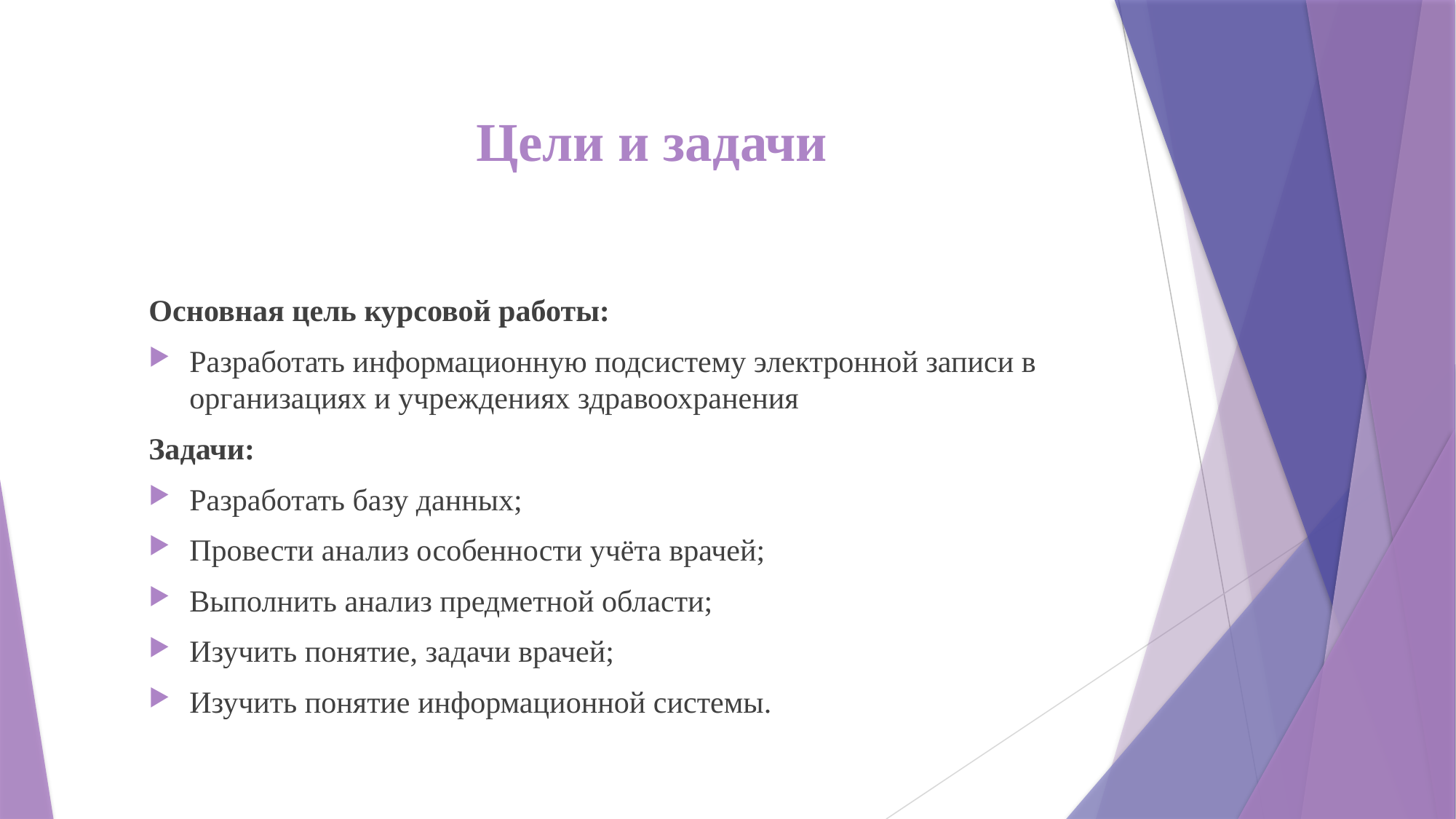

# Цели и задачи
Основная цель курсовой работы:
Разработать информационную подсистему электронной записи в организациях и учреждениях здравоохранения
Задачи:
Разработать базу данных;
Провести анализ особенности учёта врачей;
Выполнить анализ предметной области;
Изучить понятие, задачи врачей;
Изучить понятие информационной системы.